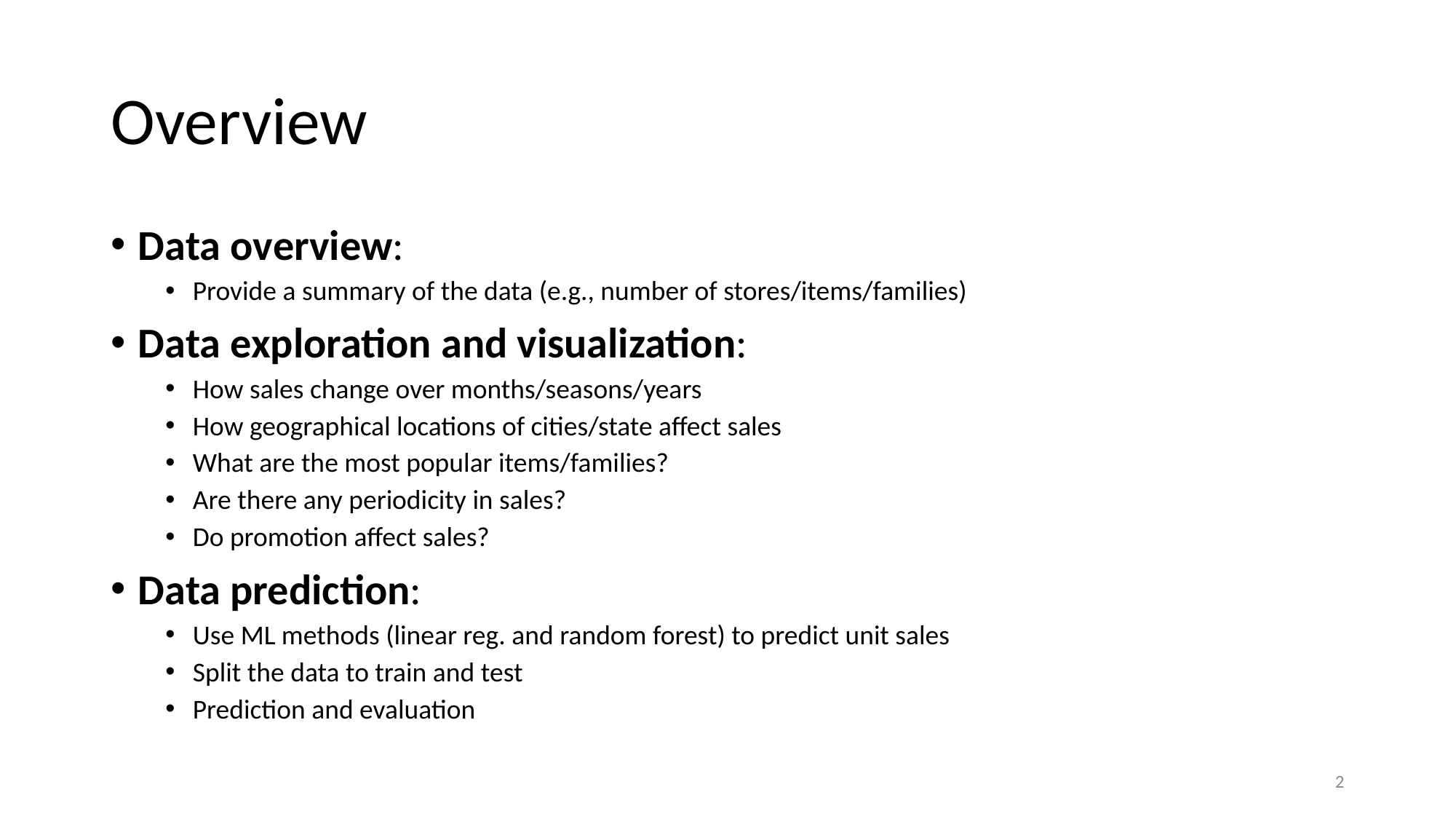

# Overview
Data overview:
Provide a summary of the data (e.g., number of stores/items/families)
Data exploration and visualization:
How sales change over months/seasons/years
How geographical locations of cities/state affect sales
What are the most popular items/families?
Are there any periodicity in sales?
Do promotion affect sales?
Data prediction:
Use ML methods (linear reg. and random forest) to predict unit sales
Split the data to train and test
Prediction and evaluation
2